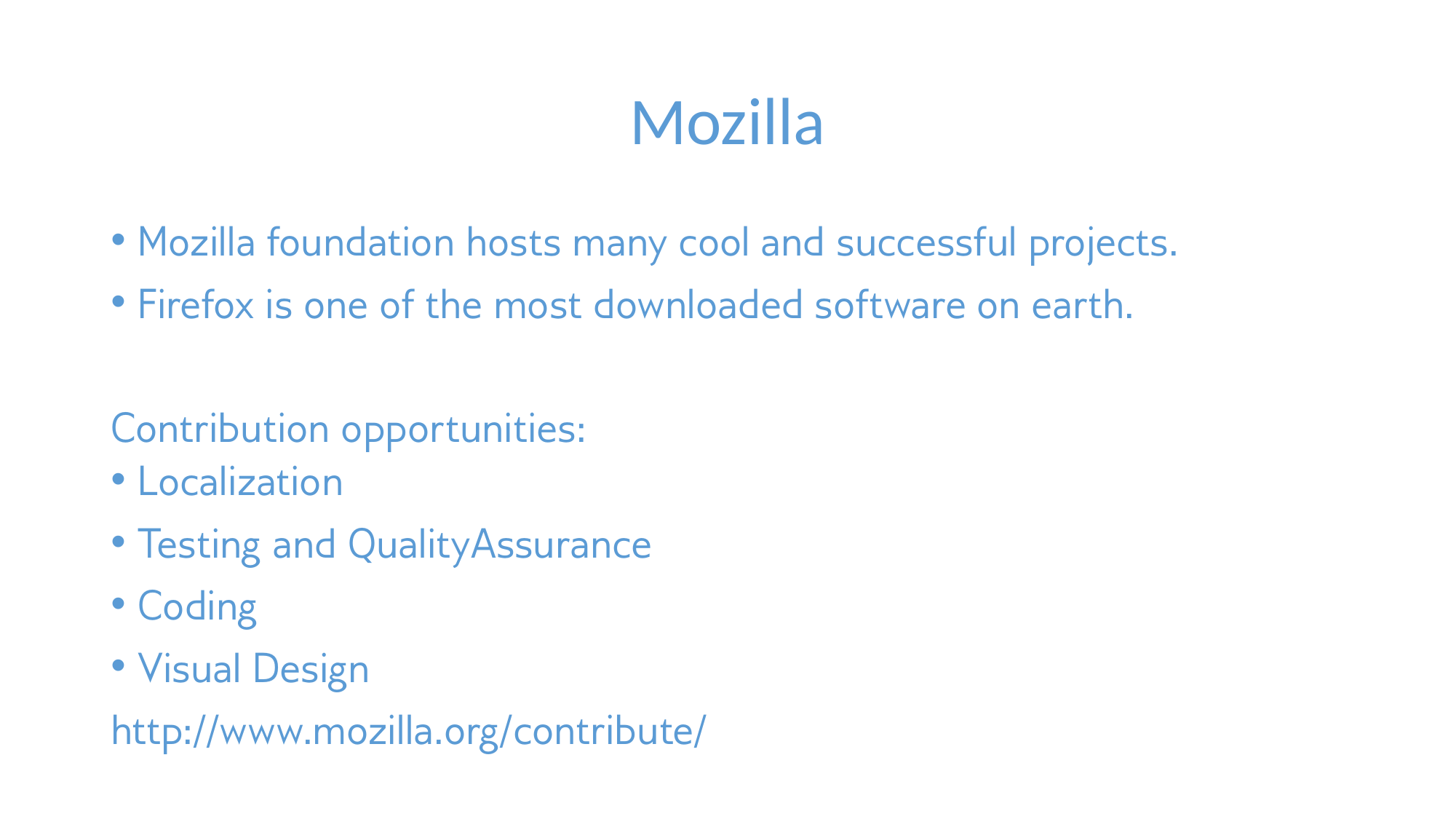

# Mozilla
Mozilla foundation hosts many cool and successful projects.
Firefox is one of the most downloaded software on earth.

Contribution opportunities:
Localization
Testing and QualityAssurance
Coding
Visual Design
http://www.mozilla.org/contribute/